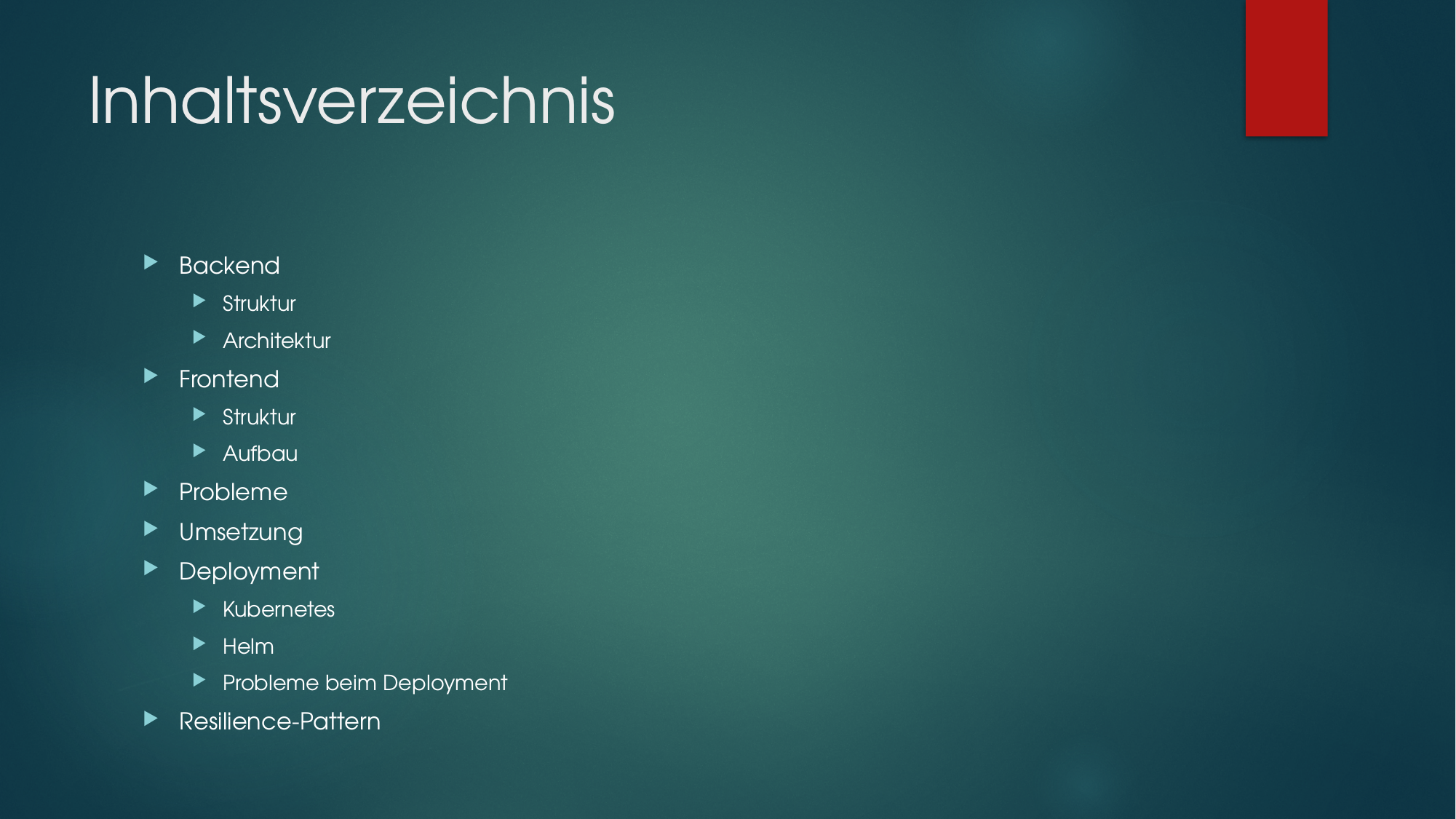

# Inhaltsverzeichnis
Backend
Struktur
Architektur
Frontend
Struktur
Aufbau
Probleme
Umsetzung
Deployment
Kubernetes
Helm
Probleme beim Deployment
Resilience-Pattern